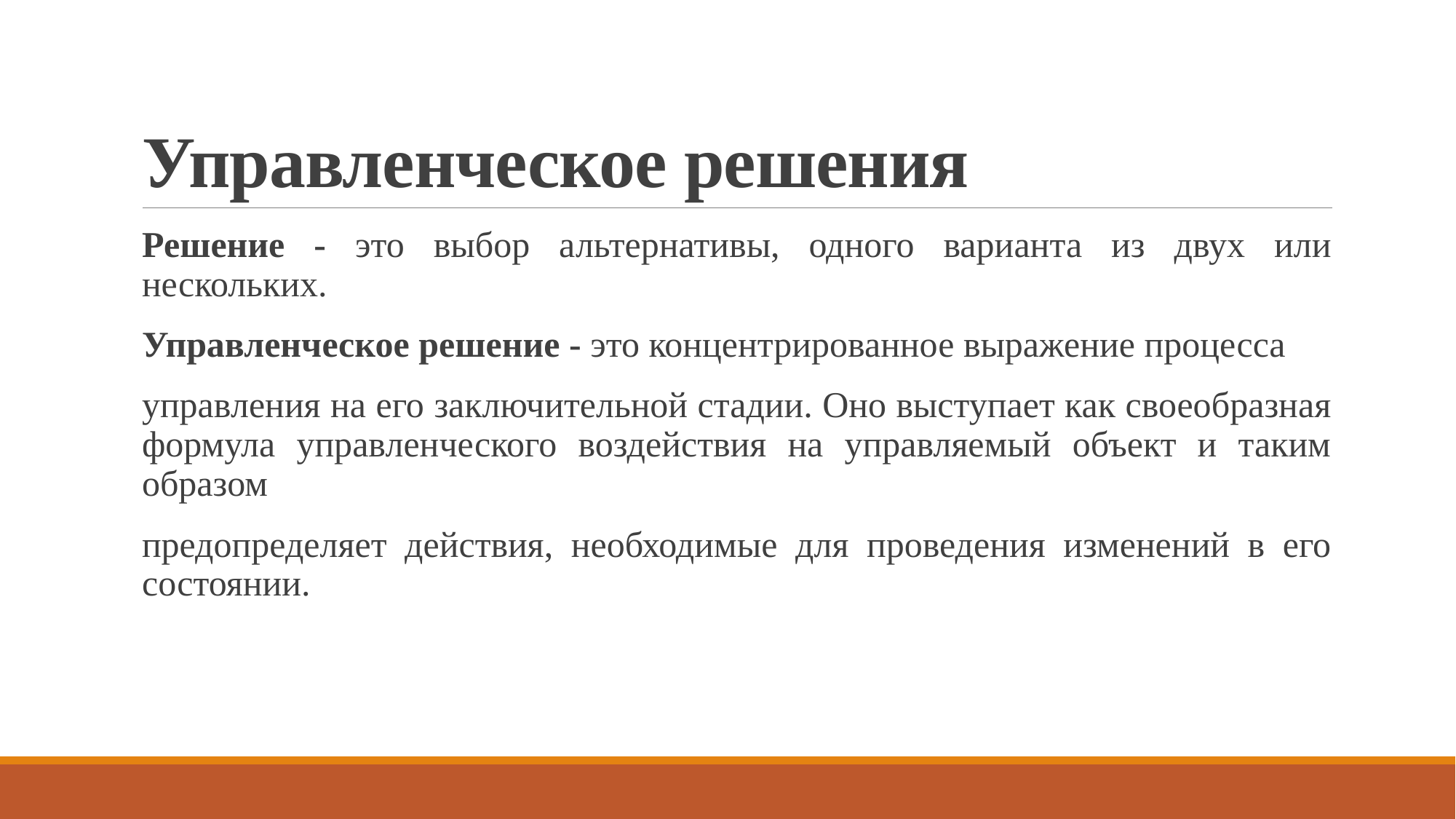

# Управленческое решения
Решение - это выбор альтернативы, одного варианта из двух или нескольких.
Управленческое решение - это концентрированное выражение процесса
управления на его заключительной стадии. Оно выступает как своеобразная формула управленческого воздействия на управляемый объект и таким образом
предопределяет действия, необходимые для проведения изменений в его состоянии.